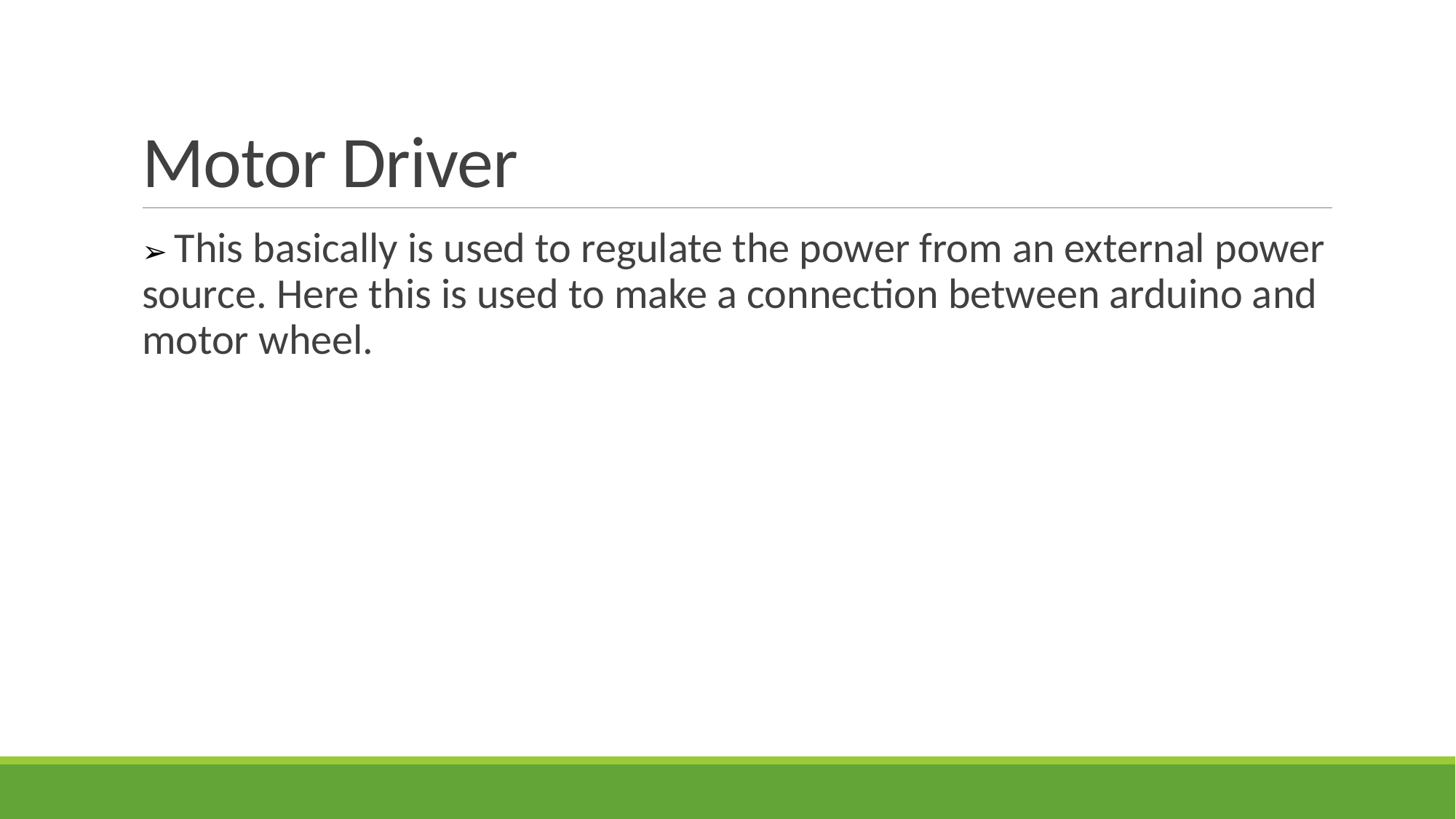

# Motor Driver
➢ This basically is used to regulate the power from an external power source. Here this is used to make a connection between arduino and motor wheel.